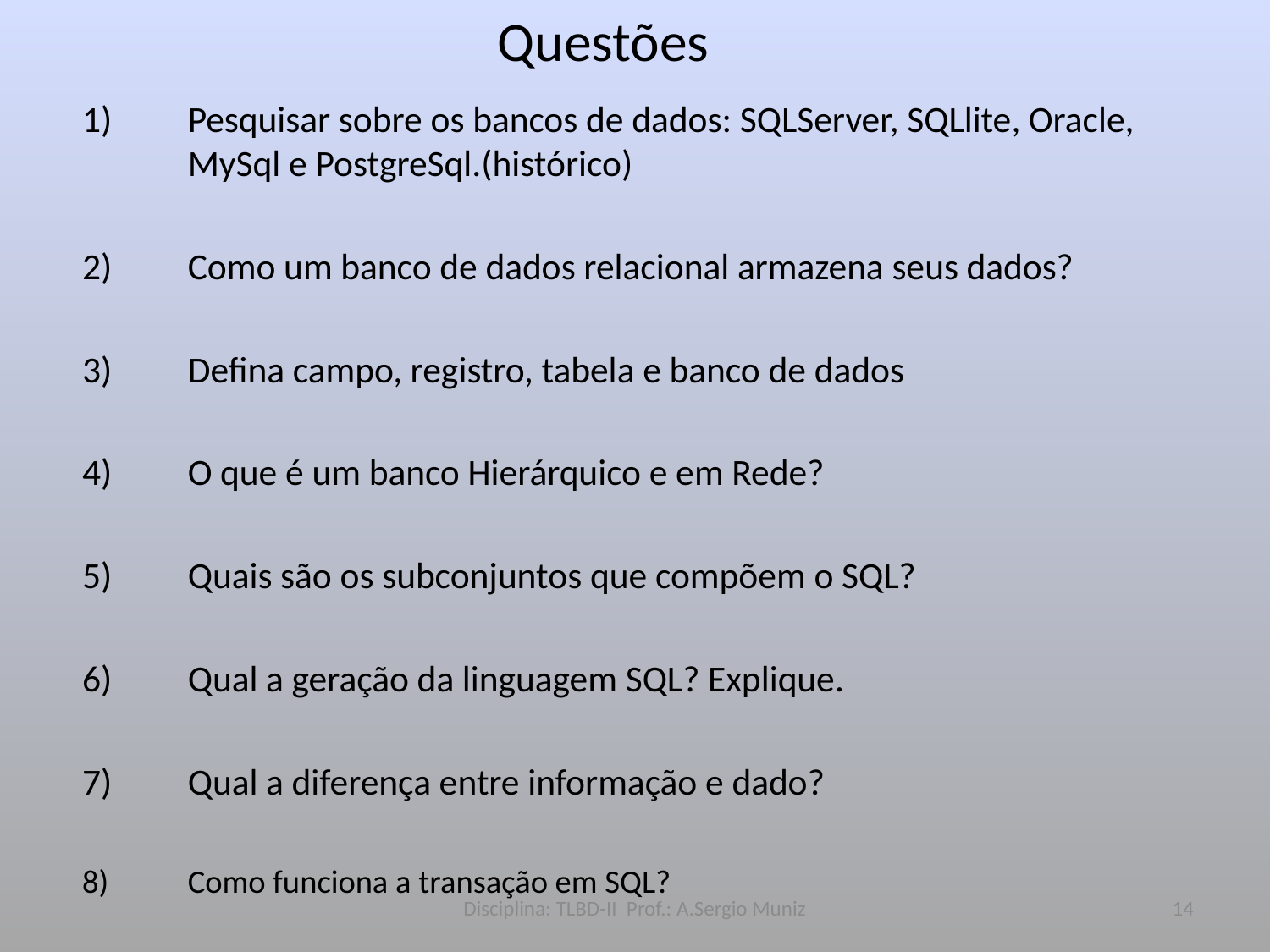

# Questões
Pesquisar sobre os bancos de dados: SQLServer, SQLlite, Oracle, MySql e PostgreSql.(histórico)

Como um banco de dados relacional armazena seus dados?

Defina campo, registro, tabela e banco de dados

O que é um banco Hierárquico e em Rede?

Quais são os subconjuntos que compõem o SQL?

Qual a geração da linguagem SQL? Explique.

Qual a diferença entre informação e dado?

Como funciona a transação em SQL?
Disciplina: TLBD-II  Prof.: A.Sergio Muniz
14